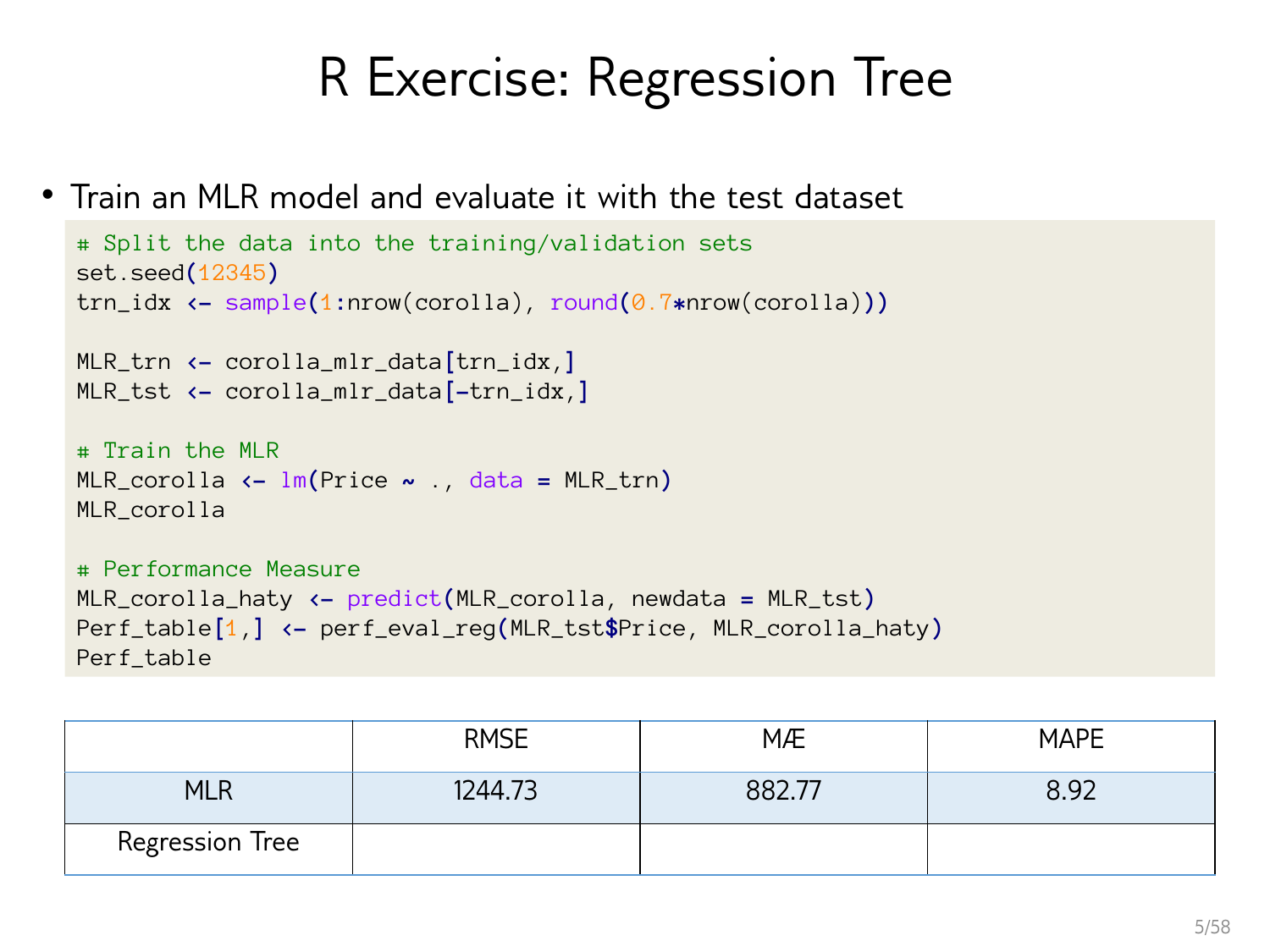

# R Exercise: Regression Tree
Train an MLR model and evaluate it with the test dataset

# Split the data into the training/validation sets
set.seed(12345)
trn_idx <- sample(1:nrow(corolla), round(0.7*nrow(corolla)))

MLR_trn <- corolla_mlr_data[trn_idx,]
MLR_tst <- corolla_mlr_data[-trn_idx,]

# Train the MLR
MLR_corolla <- lm(Price ~ ., data = MLR_trn)
MLR_corolla

# Performance Measure
MLR_corolla_haty <- predict(MLR_corolla, newdata = MLR_tst)
Perf_table[1,] <- perf_eval_reg(MLR_tst$Price, MLR_corolla_haty)
Perf_table
|  | RMSE | MAE | MAPE |
| --- | --- | --- | --- |
| MLR | 1244.73 | 882.77 | 8.92 |
| Regression Tree |  |  |  |
5/58